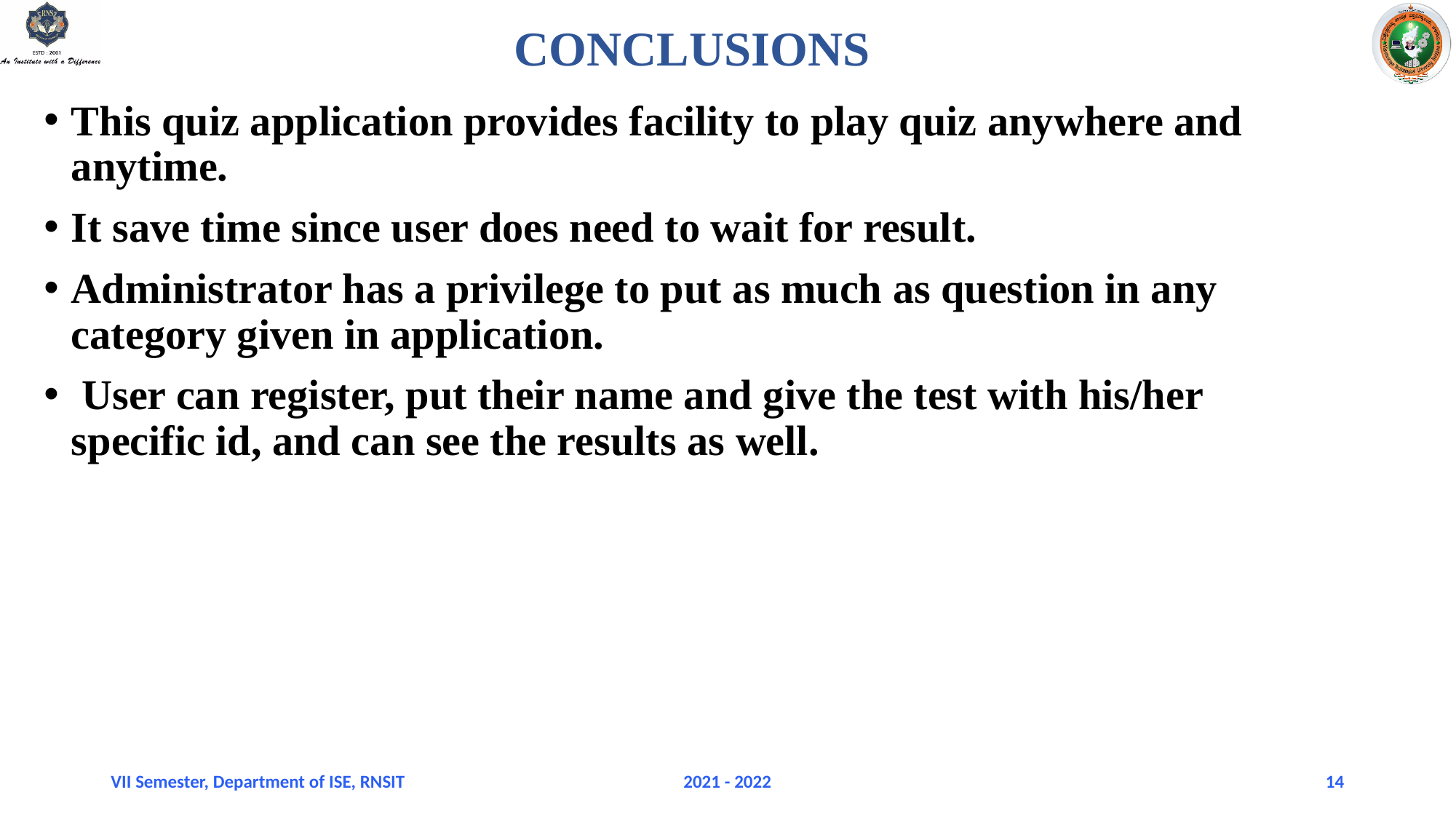

# CONCLUSIONS
This quiz application provides facility to play quiz anywhere and anytime.
It save time since user does need to wait for result.
Administrator has a privilege to put as much as question in any category given in application.
 User can register, put their name and give the test with his/her specific id, and can see the results as well.
VII Semester, Department of ISE, RNSIT
2021 - 2022
14